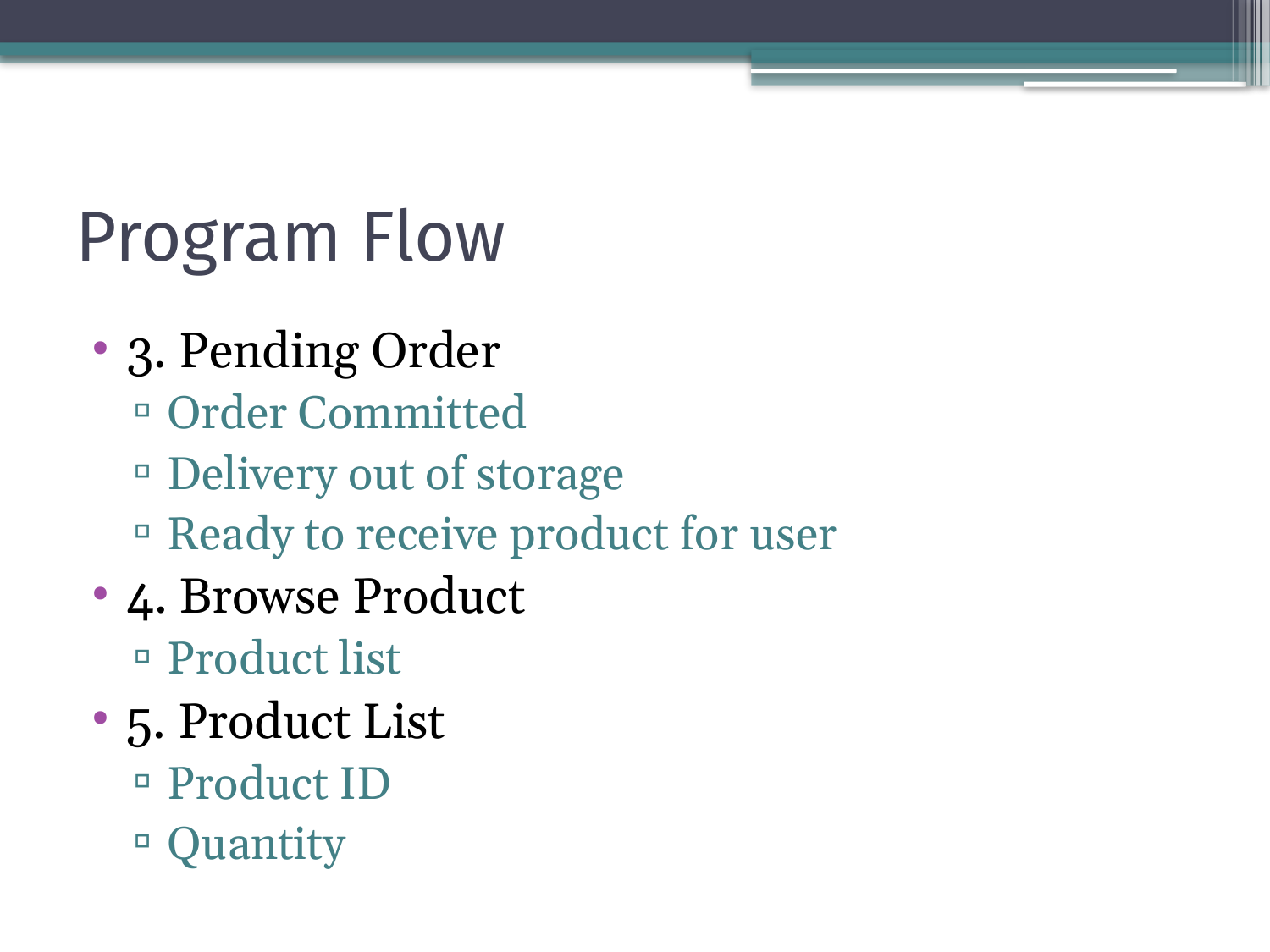

# Program Flow
3. Pending Order
Order Committed
Delivery out of storage
Ready to receive product for user
4. Browse Product
Product list
5. Product List
Product ID
Quantity